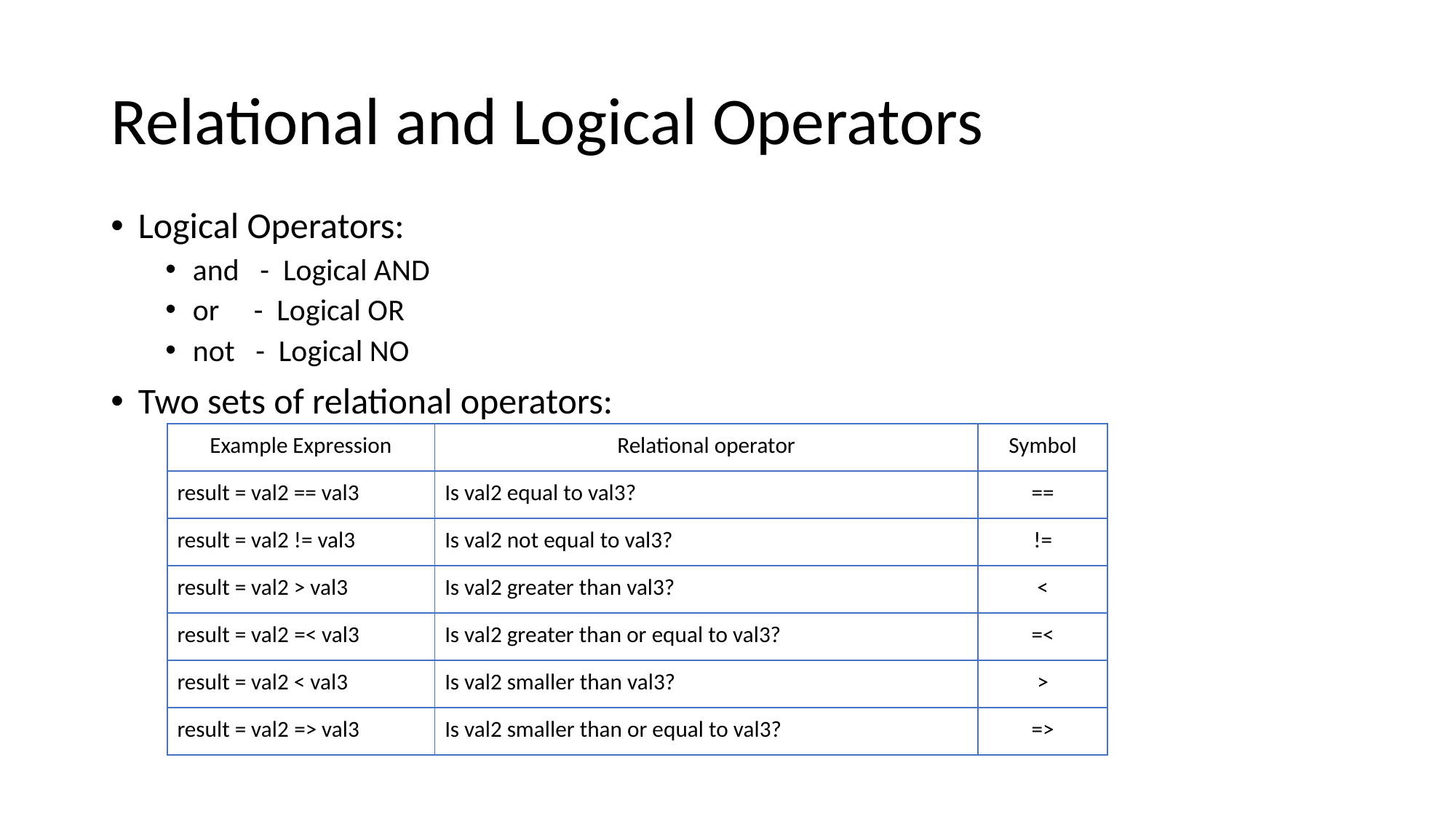

# Relational and Logical Operators
Logical Operators:
and   -  Logical AND
or     -  Logical OR
not   -  Logical NO
Two sets of relational operators:
| Example Expression | Relational operator | Symbol |
| --- | --- | --- |
| result = val2 == val3 | Is val2 equal to val3? | == |
| result = val2 != val3 | Is val2 not equal to val3? | != |
| result = val2 > val3 | Is val2 greater than val3? | < |
| result = val2 =< val3 | Is val2 greater than or equal to val3? | =< |
| result = val2 < val3 | Is val2 smaller than val3? | > |
| result = val2 => val3 | Is val2 smaller than or equal to val3? | => |